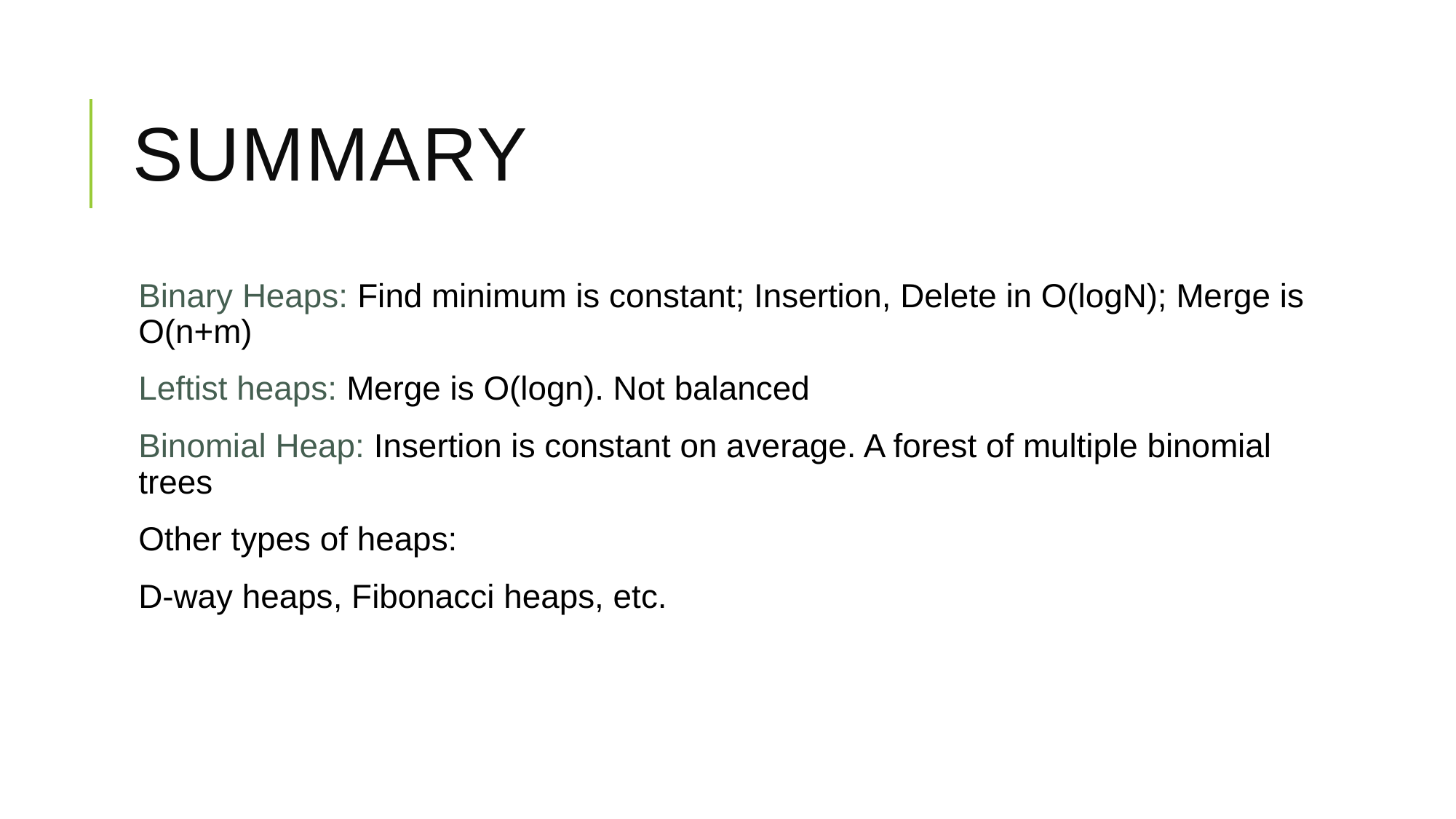

# Summary
Binary Heaps: Find minimum is constant; Insertion, Delete in O(logN); Merge is O(n+m)
Leftist heaps: Merge is O(logn). Not balanced
Binomial Heap: Insertion is constant on average. A forest of multiple binomial trees
Other types of heaps:
D-way heaps, Fibonacci heaps, etc.